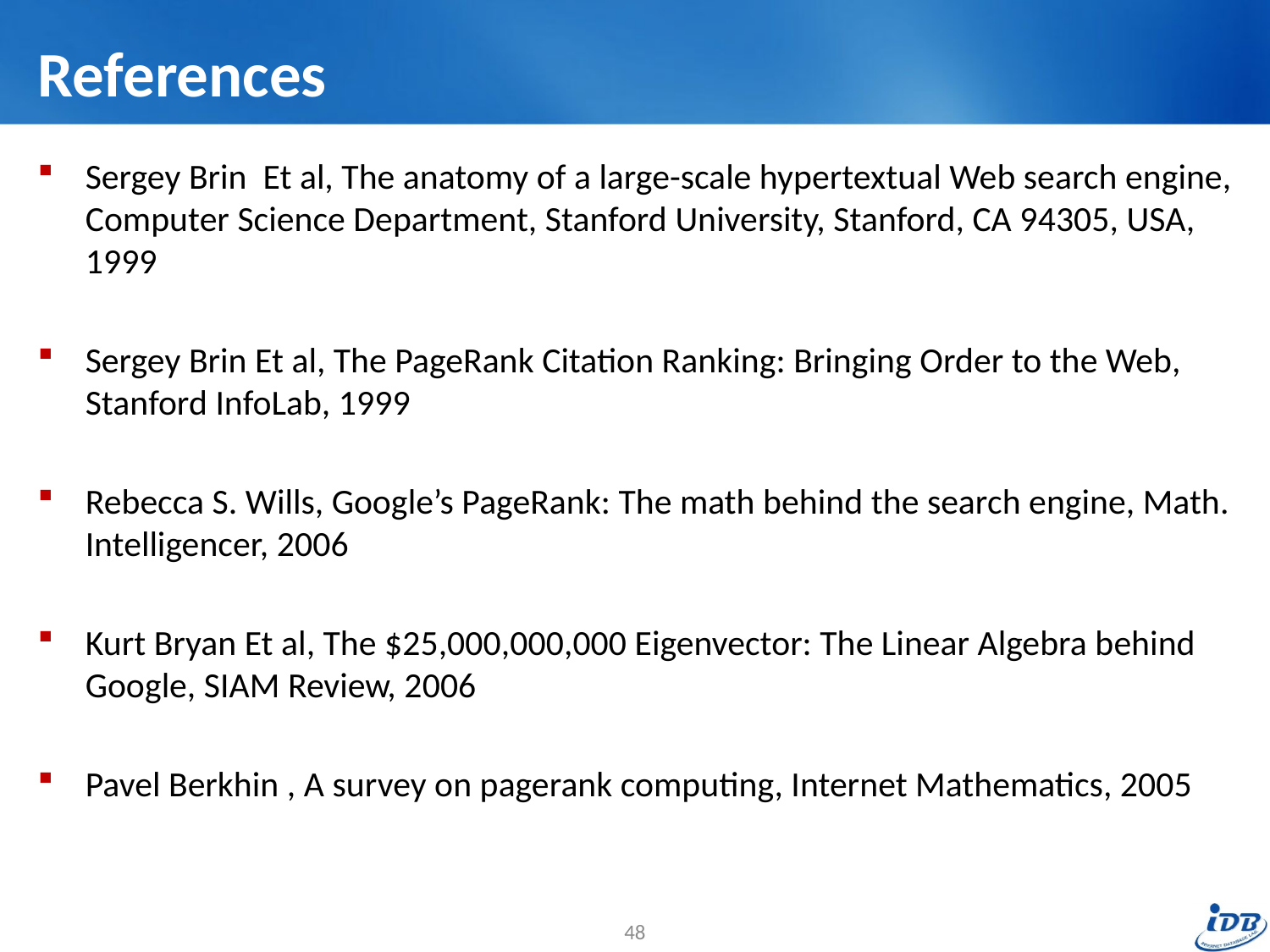

# References
Sergey Brin  Et al, The anatomy of a large-scale hypertextual Web search engine, Computer Science Department, Stanford University, Stanford, CA 94305, USA, 1999

Sergey Brin Et al, The PageRank Citation Ranking: Bringing Order to the Web, Stanford InfoLab, 1999

Rebecca S. Wills, Google’s PageRank: The math behind the search engine, Math. Intelligencer, 2006

Kurt Bryan Et al, The $25,000,000,000 Eigenvector: The Linear Algebra behind Google, SIAM Review, 2006

Pavel Berkhin , A survey on pagerank computing, Internet Mathematics, 2005

48